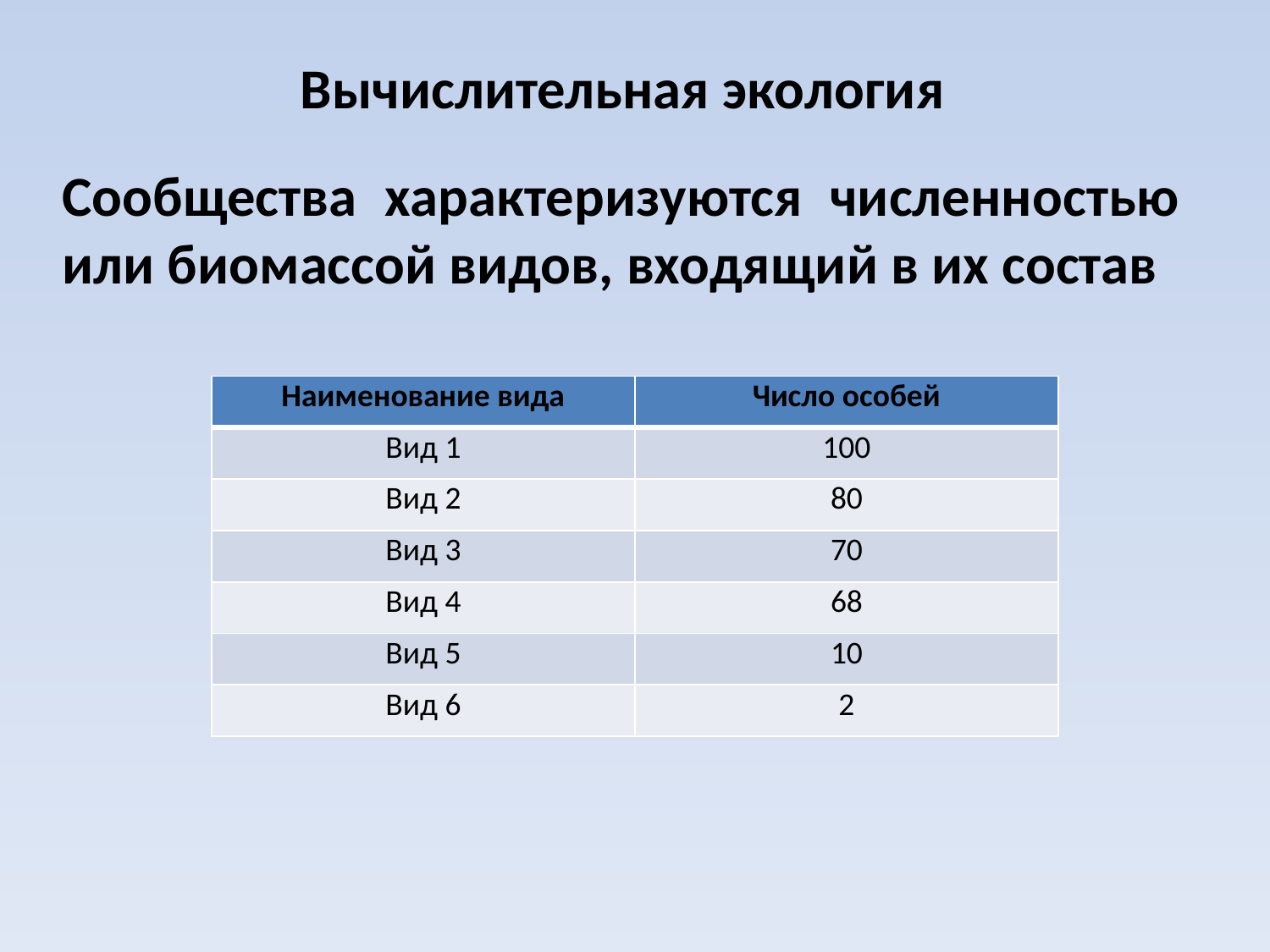

Вычислительная экология
Сообщества характеризуются численностью или биомассой видов, входящий в их состав

| Наименование вида | Число особей |
| --- | --- |
| Вид 1 | 100 |
| Вид 2 | 80 |
| Вид 3 | 70 |
| Вид 4 | 68 |
| Вид 5 | 10 |
| Вид 6 | 2 |